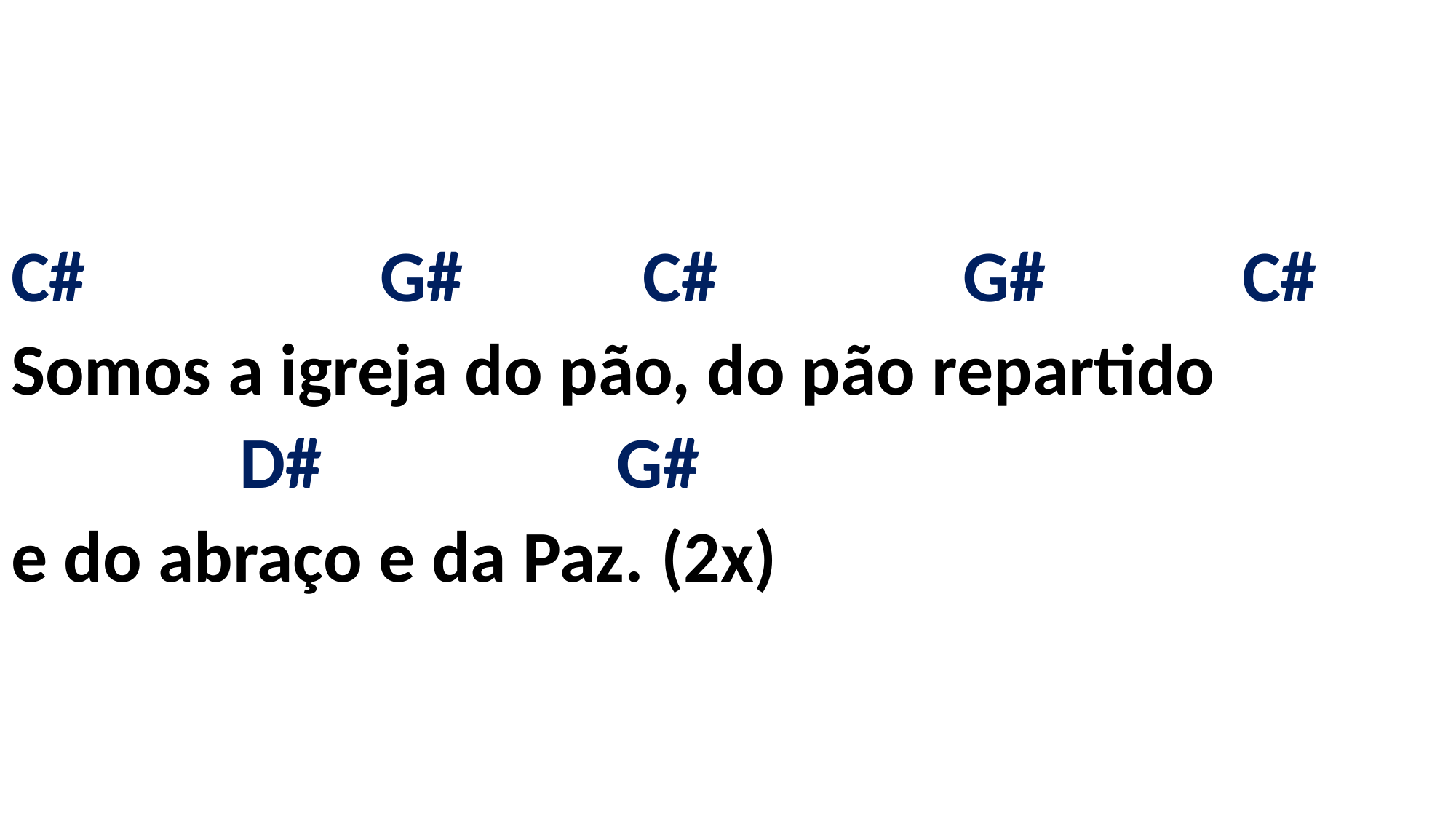

# C#                  G#           C#               G#            C# Somos a igreja do pão, do pão repartido D#                  G# e do abraço e da Paz. (2x)